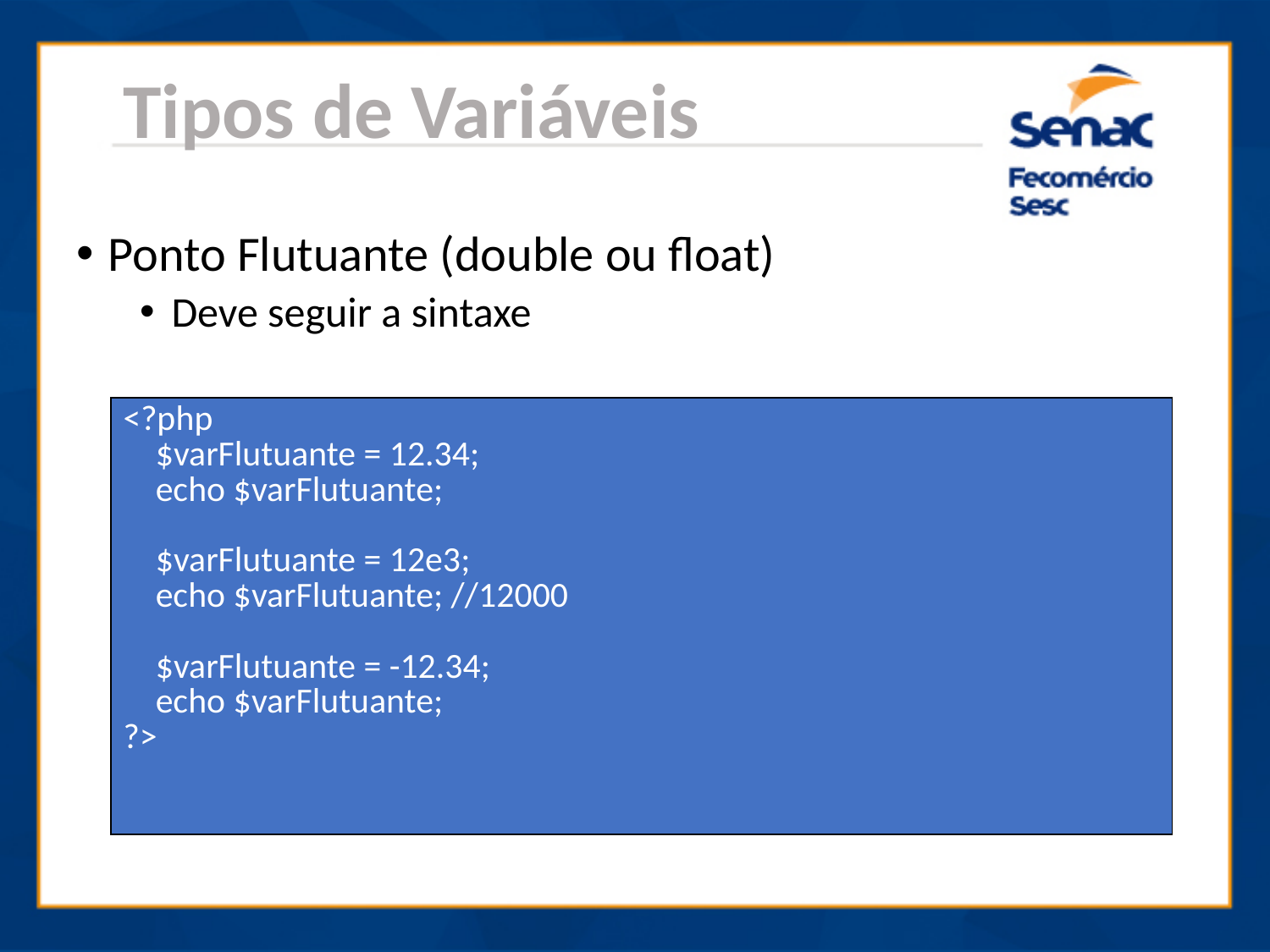

Tipos de Variáveis
Ponto Flutuante (double ou float)
Deve seguir a sintaxe
| <?php $varFlutuante = 12.34; echo $varFlutuante; $varFlutuante = 12e3; echo $varFlutuante; //12000 $varFlutuante = -12.34; echo $varFlutuante; ?> |
| --- |